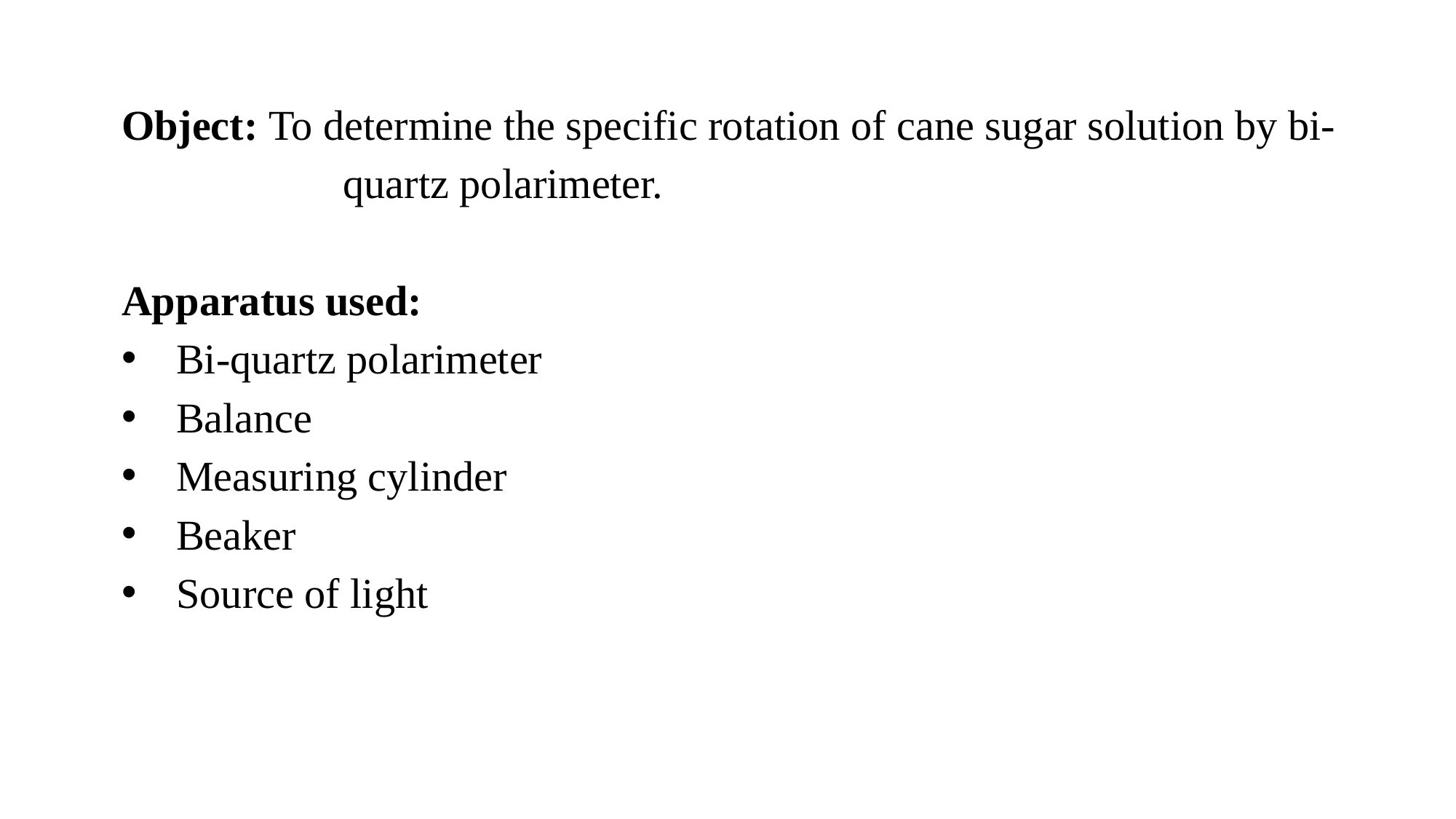

Object: To determine the specific rotation of cane sugar solution by bi-                        quartz polarimeter.

Apparatus used:
Bi-quartz polarimeter
Balance
Measuring cylinder
Beaker
Source of light